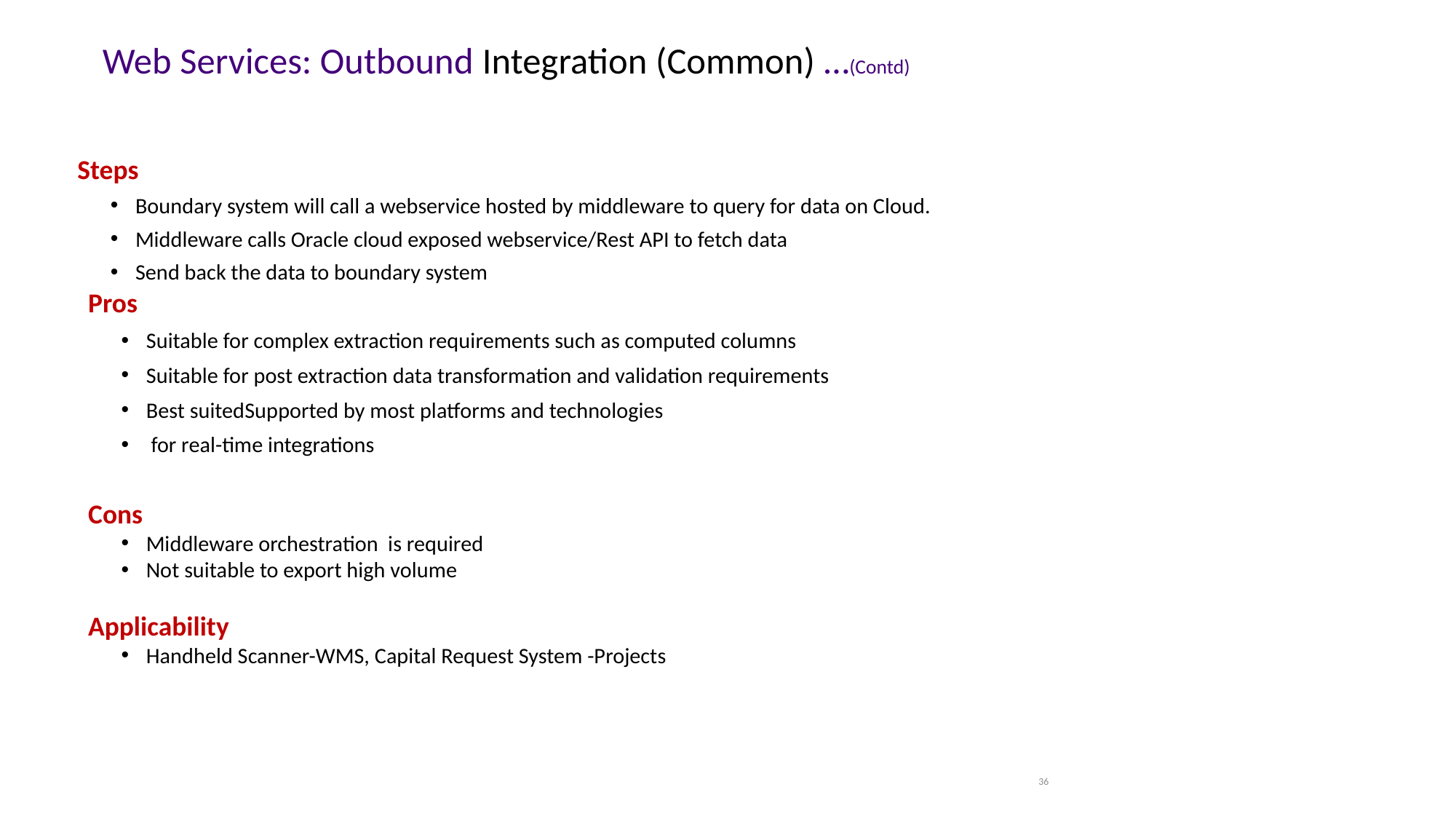

Web Services: Outbound Integration (Common) …(Contd)

Steps
Boundary system will call a webservice hosted by middleware to query for data on Cloud.
Middleware calls Oracle cloud exposed webservice/Rest API to fetch data
Send back the data to boundary system
Pros
Suitable for complex extraction requirements such as computed columns
Suitable for post extraction data transformation and validation requirements
Best suitedSupported by most platforms and technologies
 for real-time integrations

Cons
Middleware orchestration  is required
Not suitable to export high volume

Applicability
Handheld Scanner-WMS, Capital Request System -Projects
36